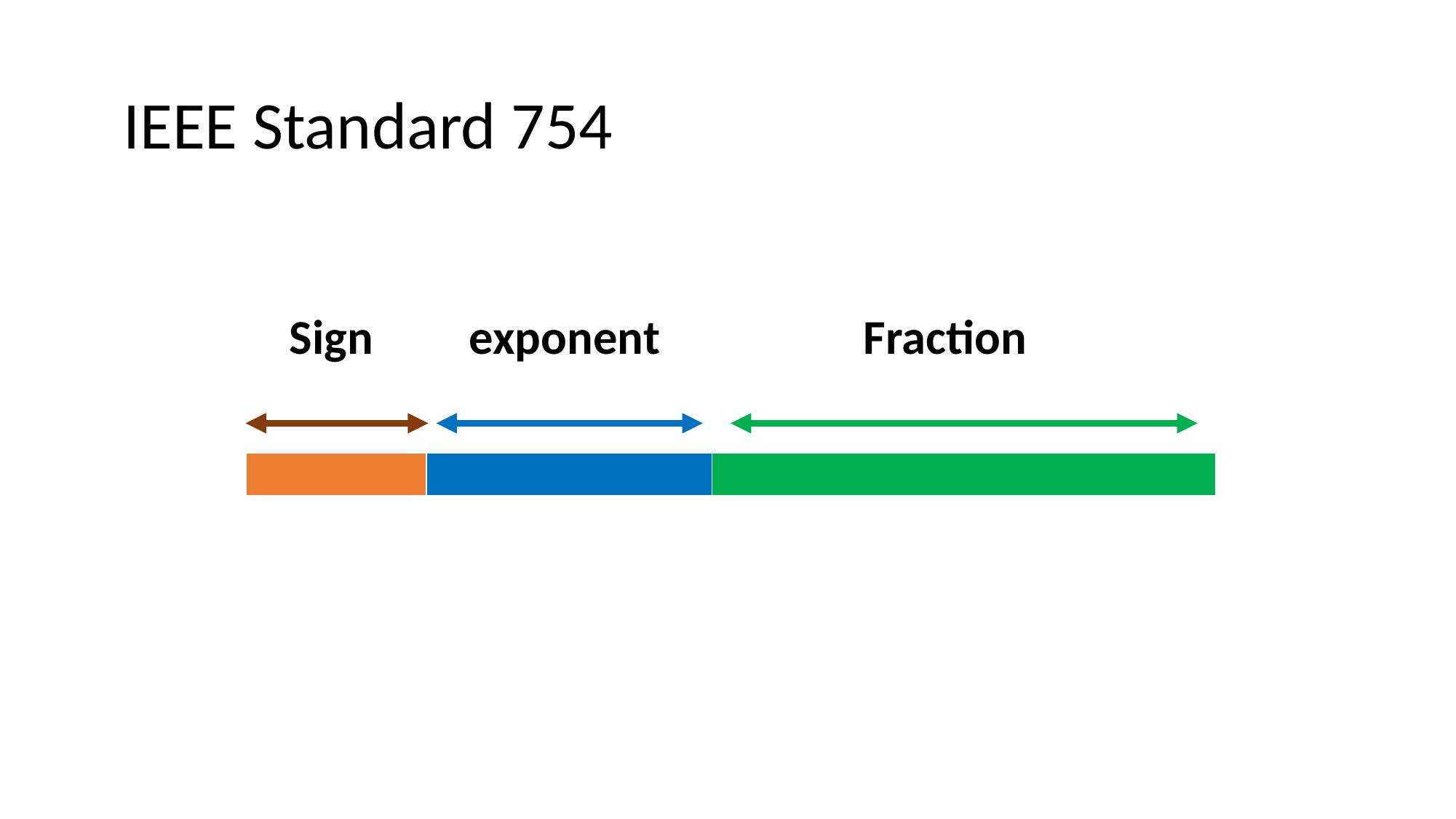

# IEEE Standard 754
Fraction
exponent
Sign
|  |  |  |
| --- | --- | --- |